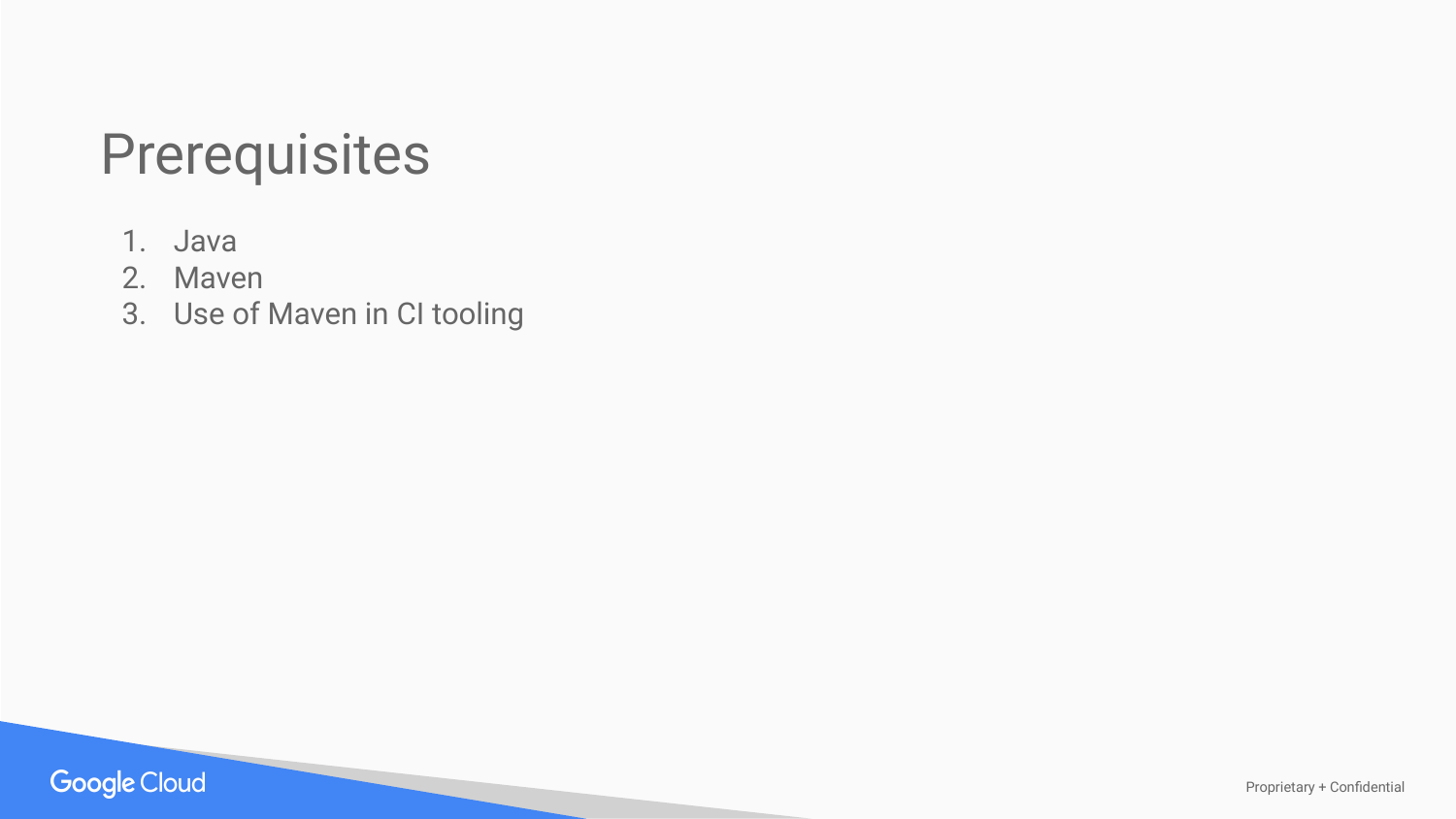

Prerequisites
Java
Maven
Use of Maven in CI tooling